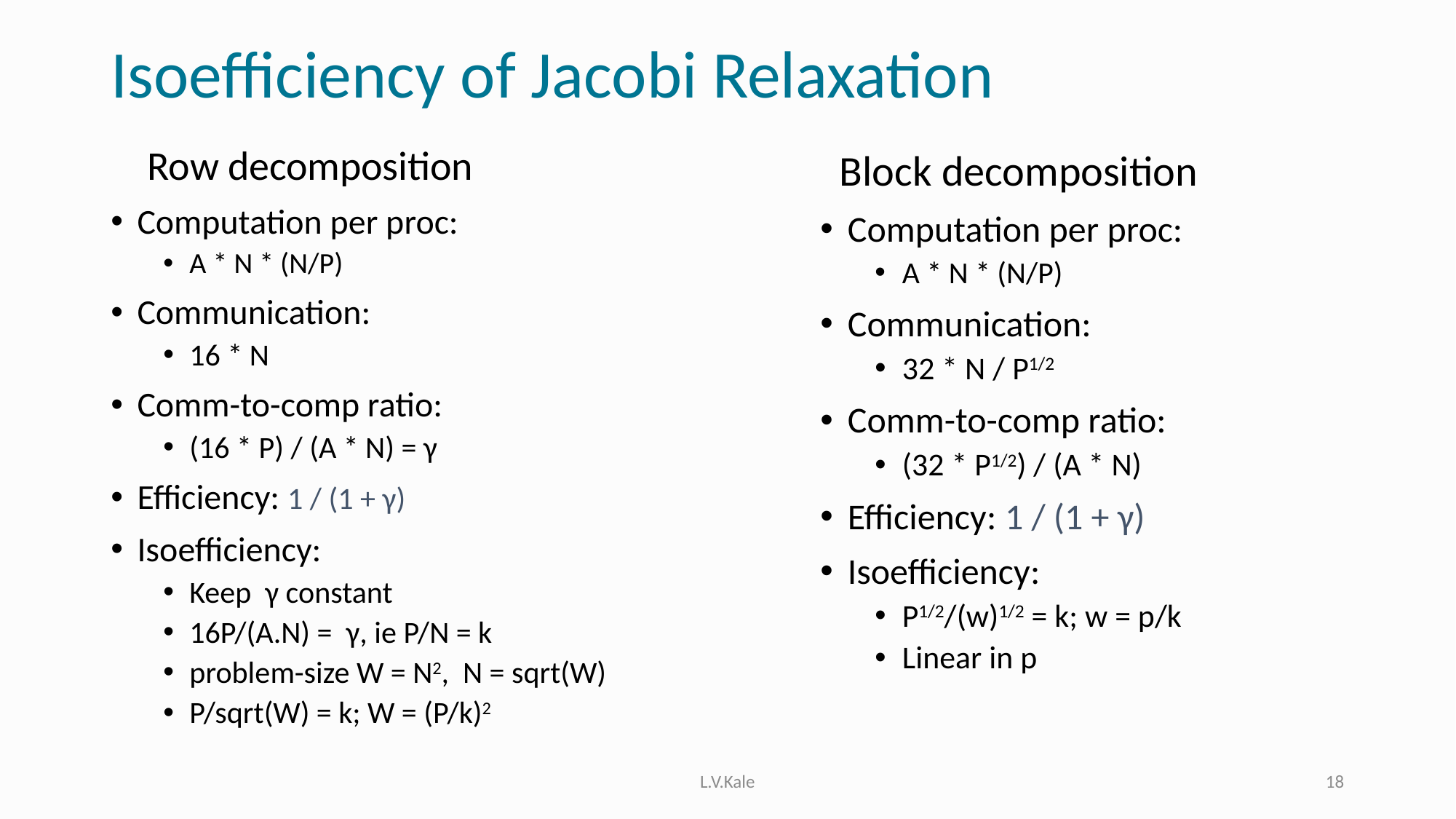

# Isoefficiency of Jacobi Relaxation
    Row decomposition
Computation per proc:
A * N * (N/P)
Communication:
16 * N
Comm-to-comp ratio:
(16 * P) / (A * N) = γ
Efficiency: 1 / (1 + γ)
Isoefficiency:
Keep  γ constant
16P/(A.N) =  γ, ie P/N = k
problem-size W = N2,  N = sqrt(W)
P/sqrt(W) = k; W = (P/k)2

  Block decomposition
Computation per proc:
A * N * (N/P)
Communication:
32 * N / P1/2
Comm-to-comp ratio:
(32 * P1/2) / (A * N)
Efficiency: 1 / (1 + γ)
Isoefficiency:
P1/2/(w)1/2 = k; w = p/k
Linear in p
L.V.Kale
18